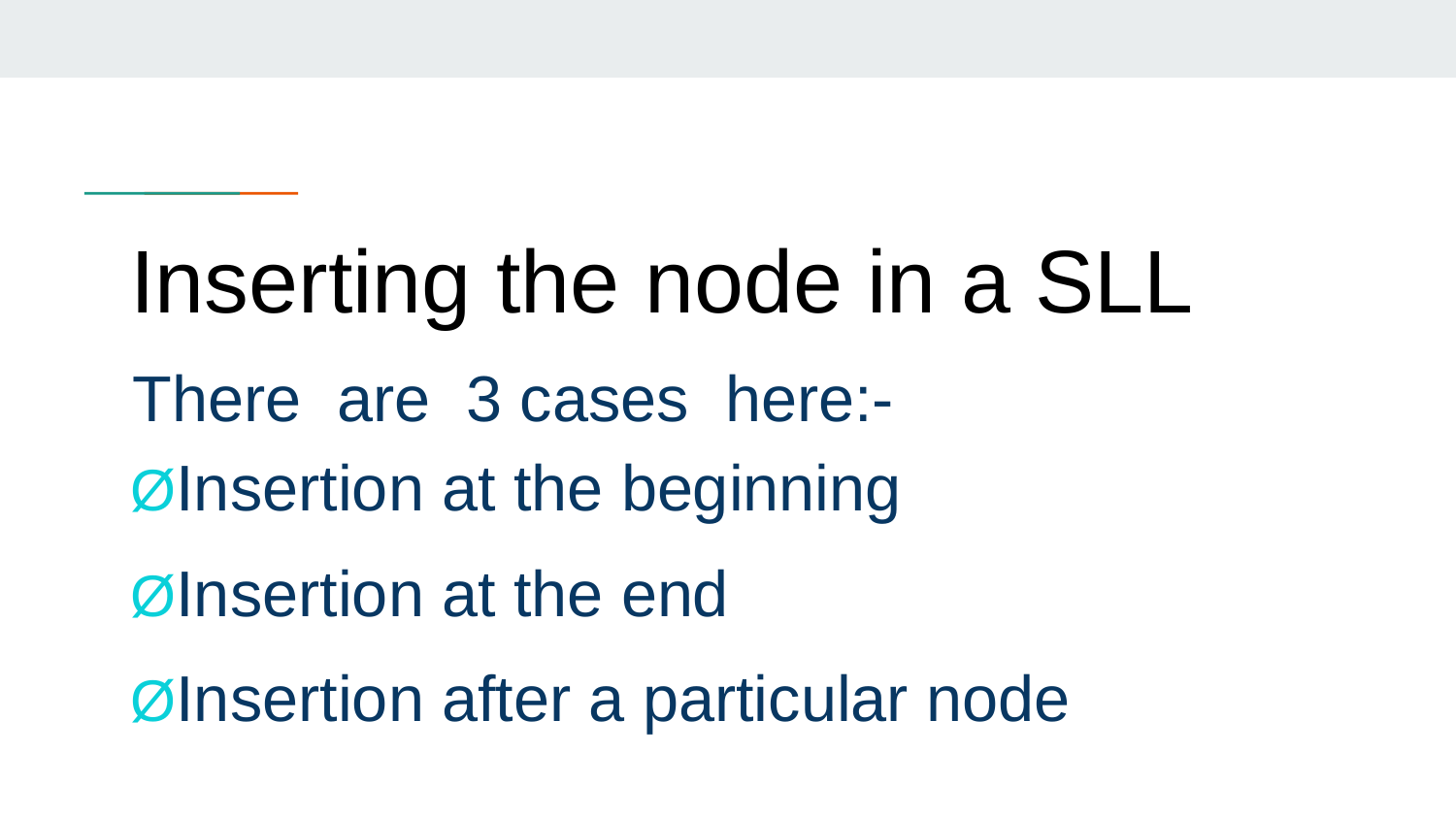

# Inserting the node in a SLL
There  are  3 cases  here:-
ØInsertion at the beginning
ØInsertion at the end
ØInsertion after a particular node